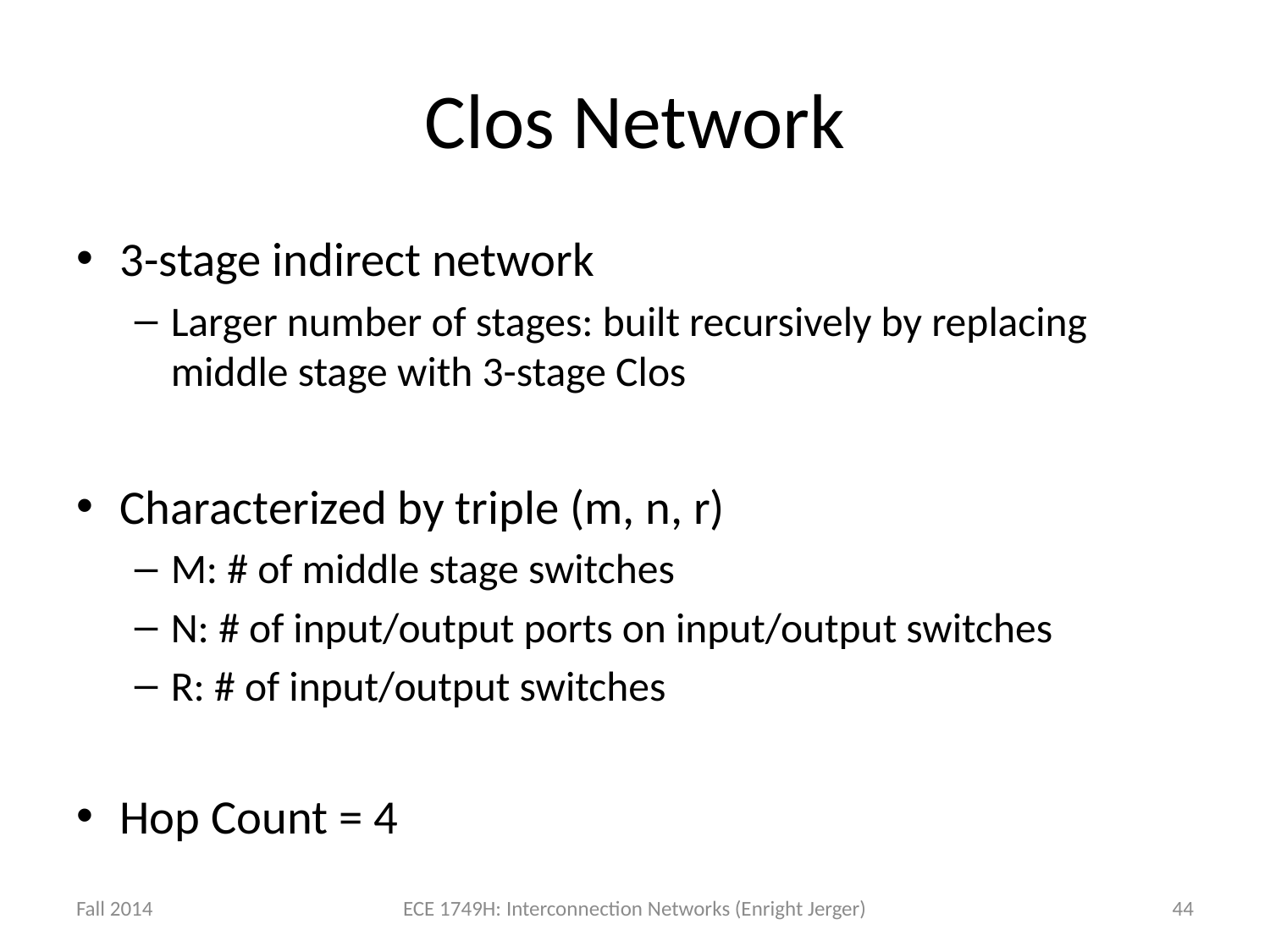

# Clos Network
3-stage indirect network
Larger number of stages: built recursively by replacing middle stage with 3-stage Clos

Characterized by triple (m, n, r)
M: # of middle stage switches
N: # of input/output ports on input/output switches
R: # of input/output switches

Hop Count = 4
Fall 2014
ECE 1749H: Interconnection Networks (Enright Jerger)
44